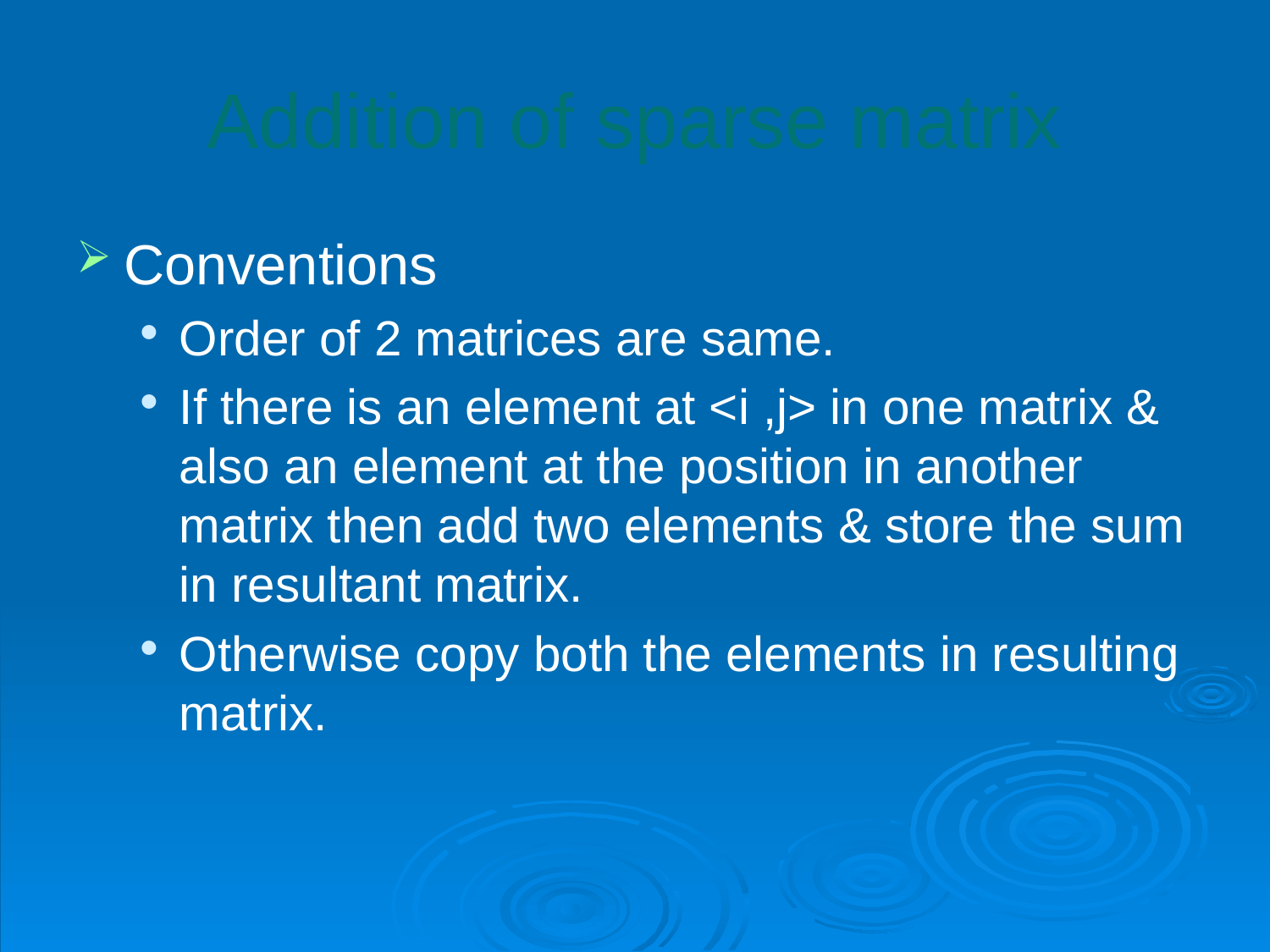

# Addition of sparse matrix
Conventions
Order of 2 matrices are same.
If there is an element at <i ,j> in one matrix & also an element at the position in another matrix then add two elements & store the sum in resultant matrix.
Otherwise copy both the elements in resulting matrix.